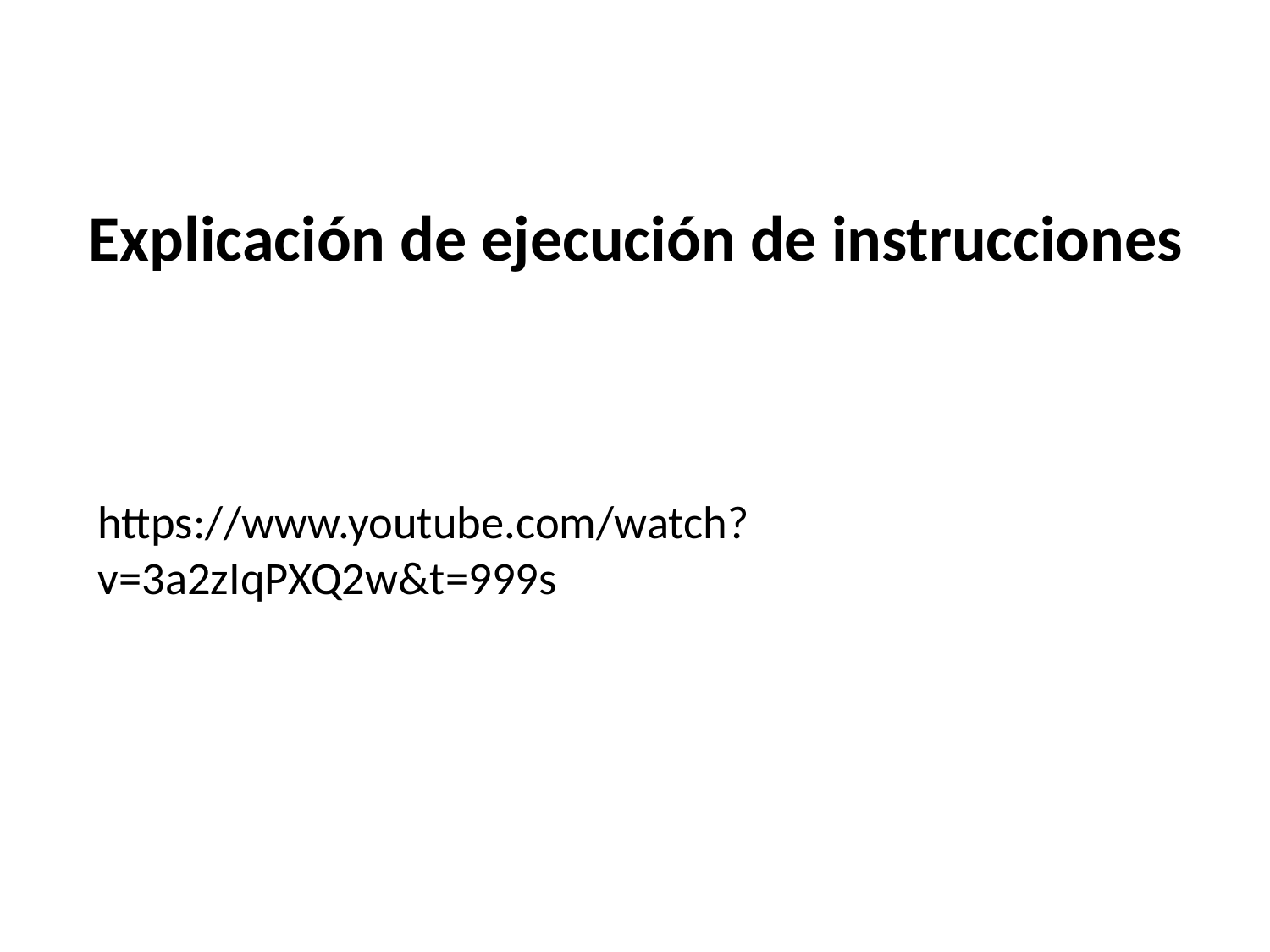

# Explicación de ejecución de instrucciones
https://www.youtube.com/watch?v=3a2zIqPXQ2w&t=999s